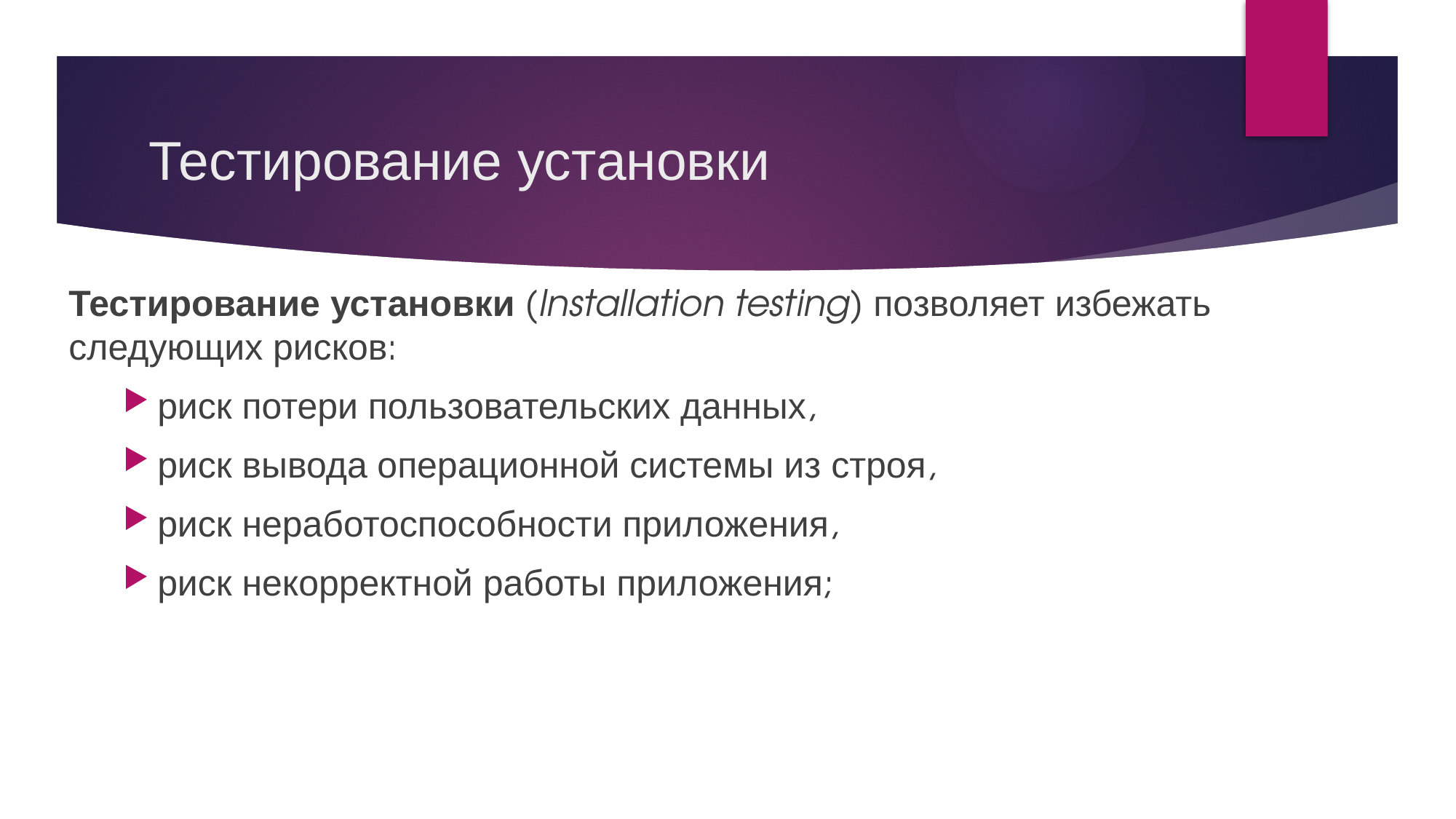

# Тестирование установки
Тестирование установки (Installation testing) позволяет избежать следующих рисков:
риск потери пользовательских данных,
риск вывода операционной системы из строя,
риск неработоспособности приложения,
риск некорректной работы приложения;